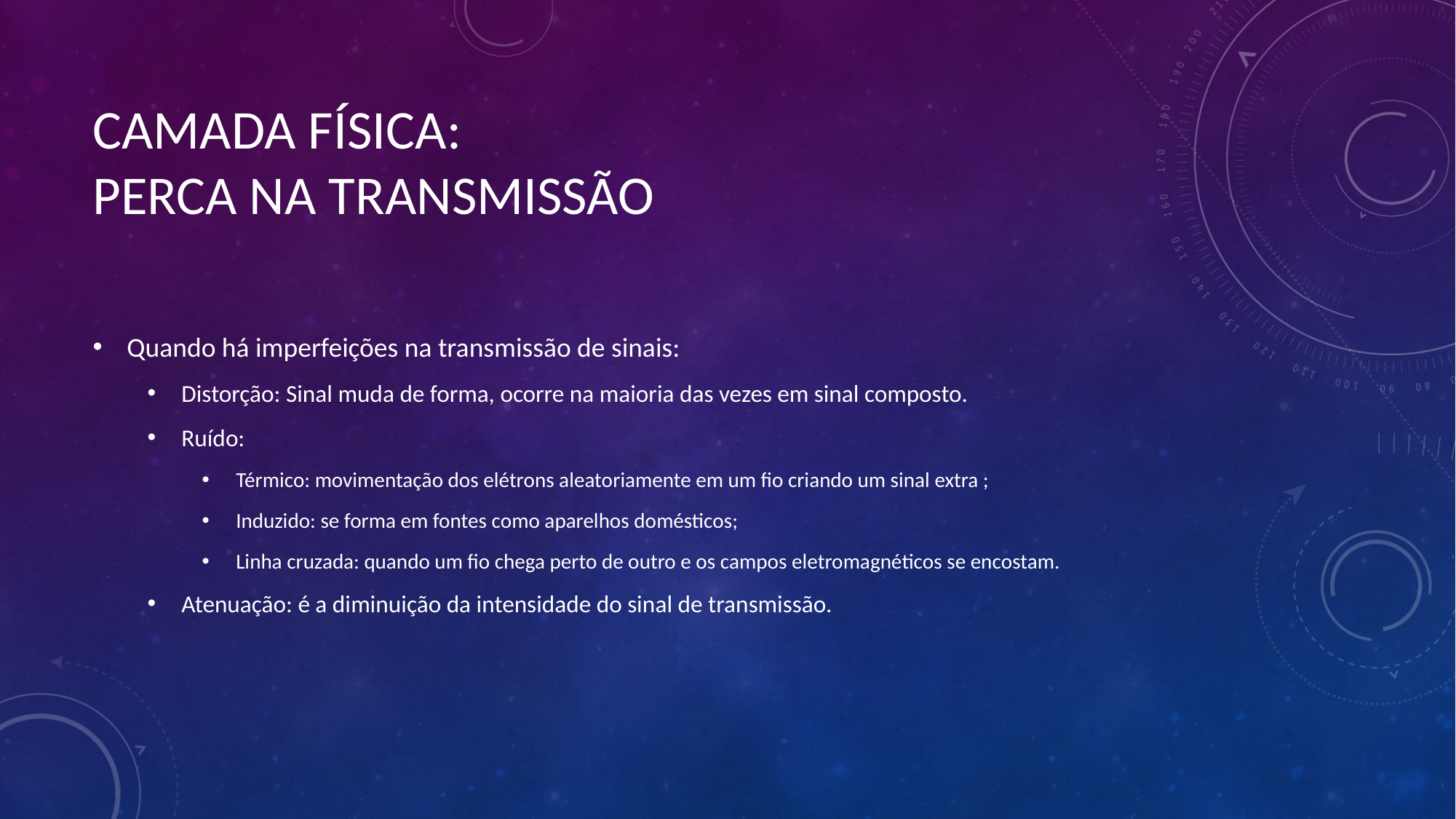

# Camada física: perca na transmissão
Quando há imperfeições na transmissão de sinais:
Distorção: Sinal muda de forma, ocorre na maioria das vezes em sinal composto.
Ruído:
Térmico: movimentação dos elétrons aleatoriamente em um fio criando um sinal extra ;
Induzido: se forma em fontes como aparelhos domésticos;
Linha cruzada: quando um fio chega perto de outro e os campos eletromagnéticos se encostam.
Atenuação: é a diminuição da intensidade do sinal de transmissão.